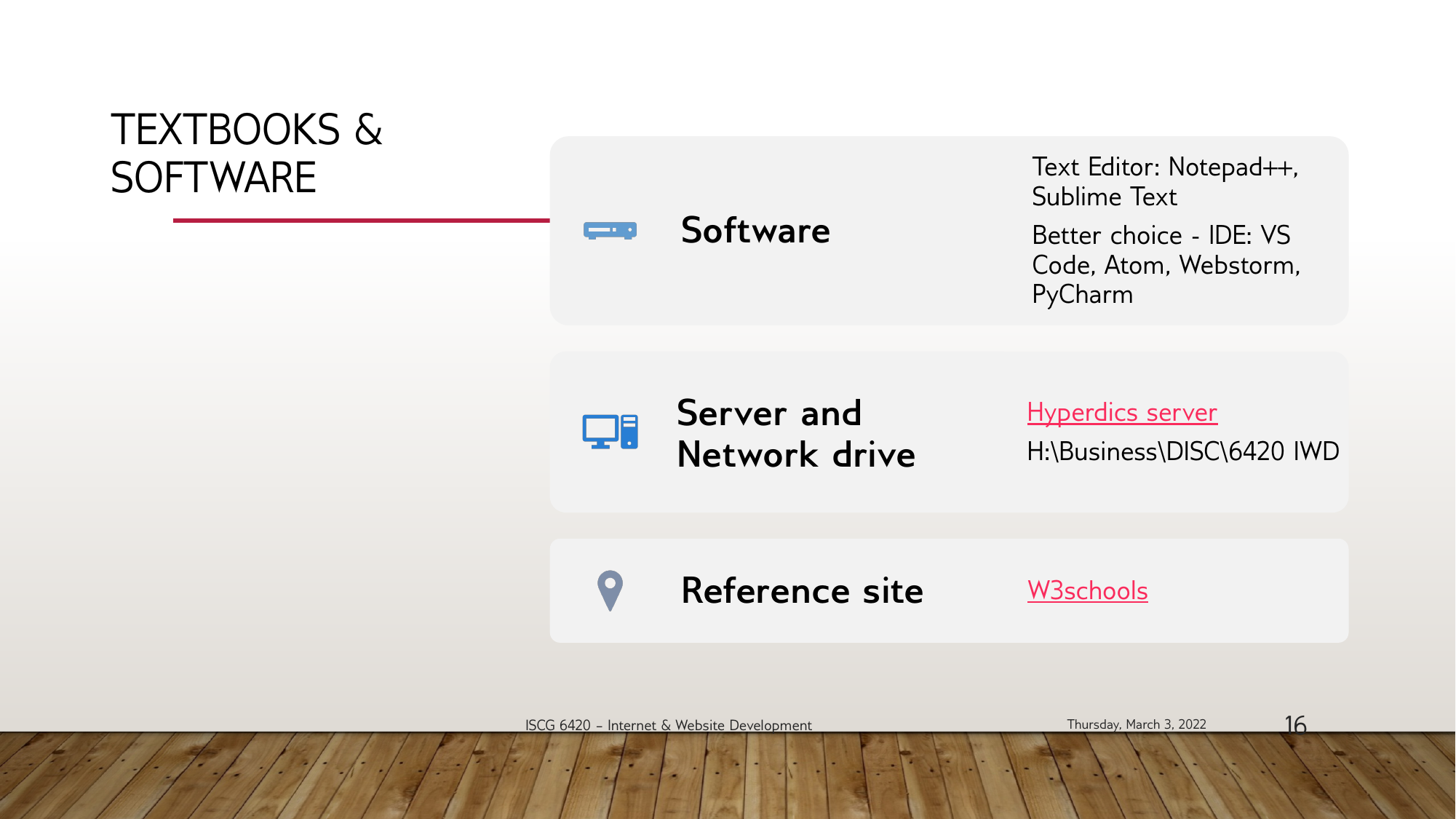

# Textbooks & Software
Software
Text Editor: Notepad++, Sublime Text
Better choice - IDE: VS Code, Atom, Webstorm, PyCharm
Server and Network drive
Hyperdics server
H:\Business\DISC\6420 IWD
Reference site
W3schools
16
ISCG 6420 – Internet & Website Development
Thursday, March 3, 2022